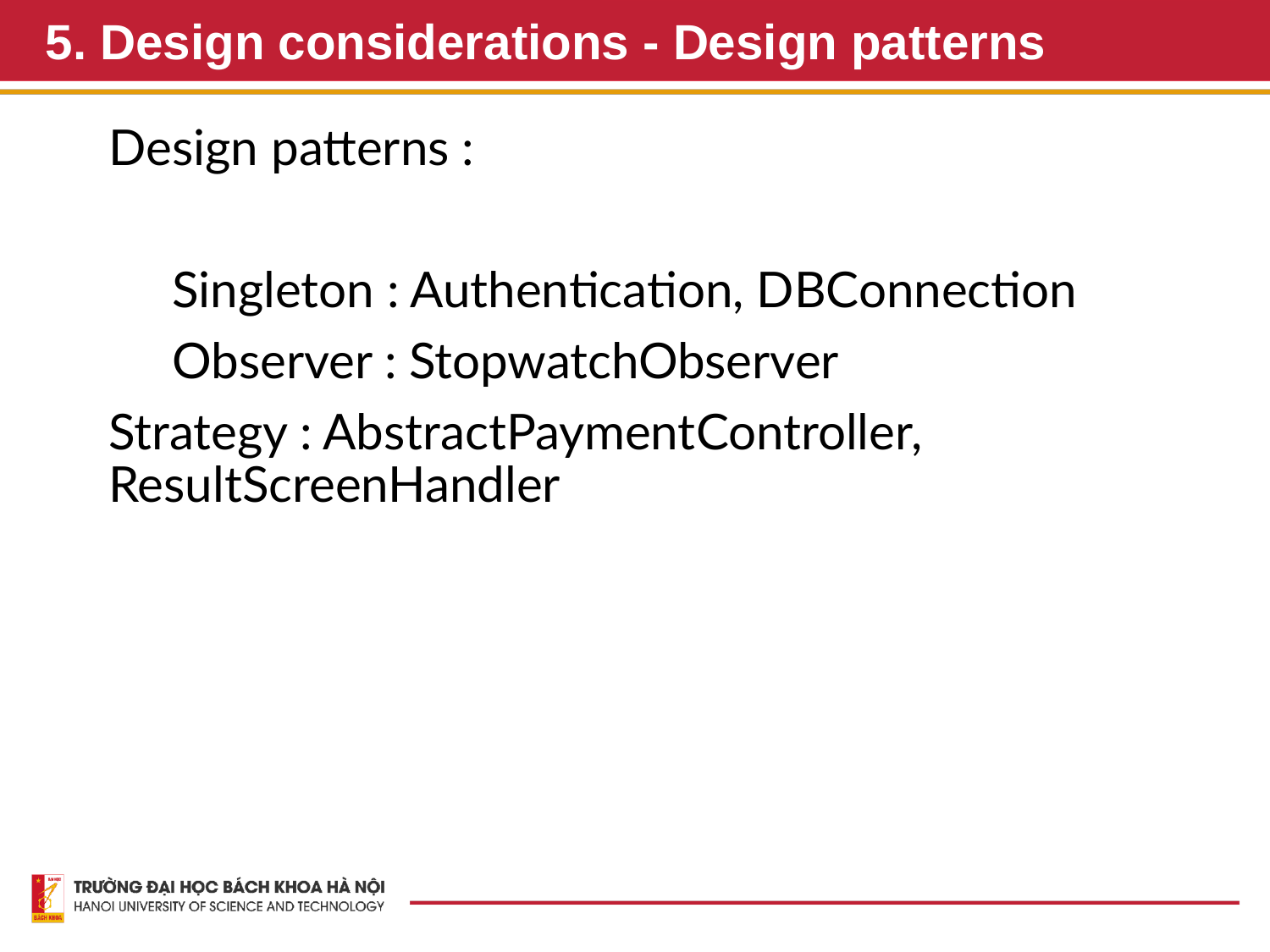

# 5. Design considerations - Design patterns
Design patterns :

	Singleton : Authentication, DBConnection
	Observer : StopwatchObserver
Strategy : AbstractPaymentController, ResultScreenHandler